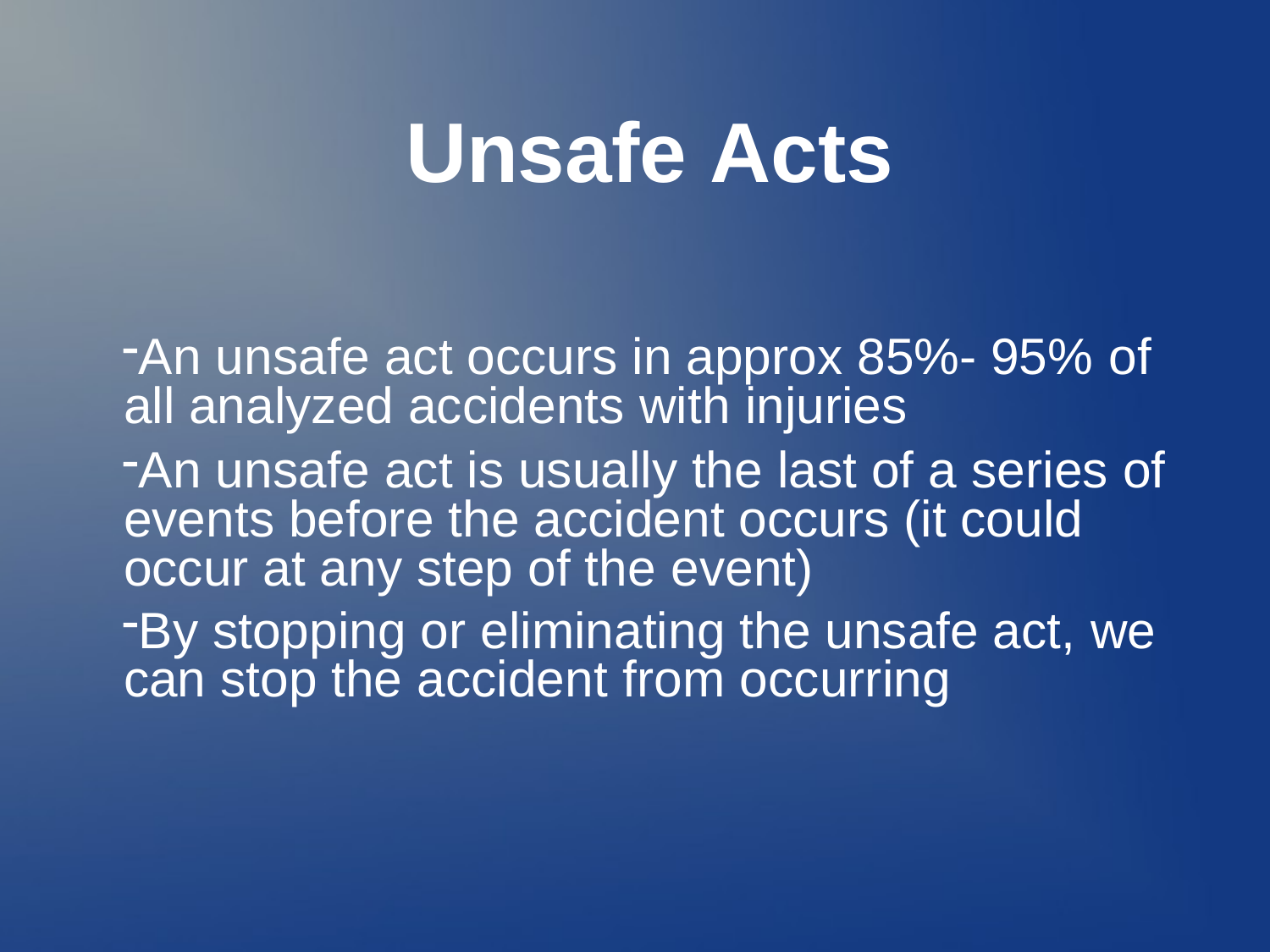

# Unsafe Acts
An unsafe act occurs in approx 85%- 95% of  all analyzed accidents with injuries
An unsafe act is usually the last of a series of  events before the accident occurs (it could  occur at any step of the event)
By stopping or eliminating the unsafe act, we  can stop the accident from occurring